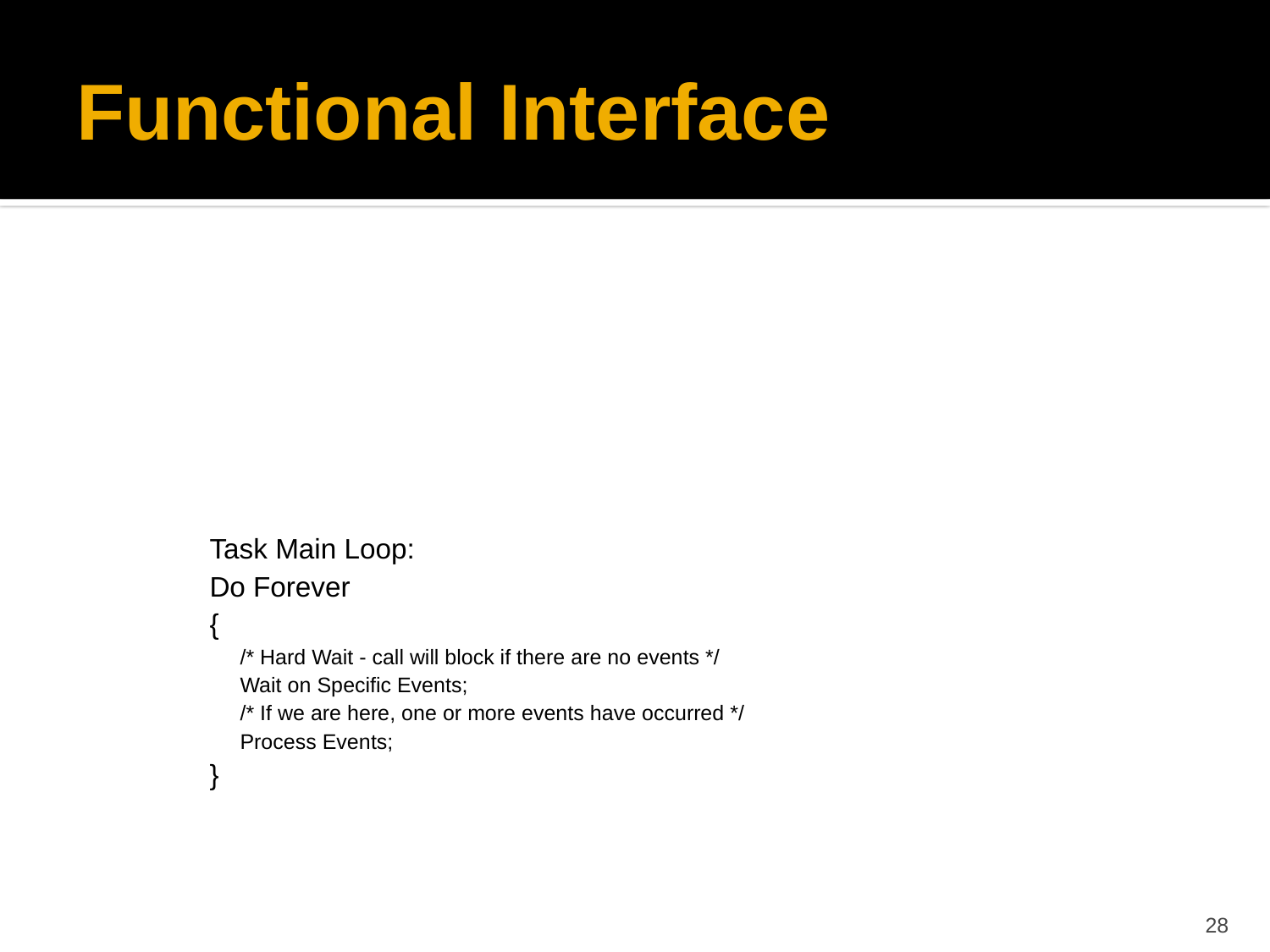

# Functional Interface

Task Main Loop:
Do Forever
{
/* Hard Wait - call will block if there are no events */
Wait on Specific Events;
/* If we are here, one or more events have occurred */
Process Events;
}
28